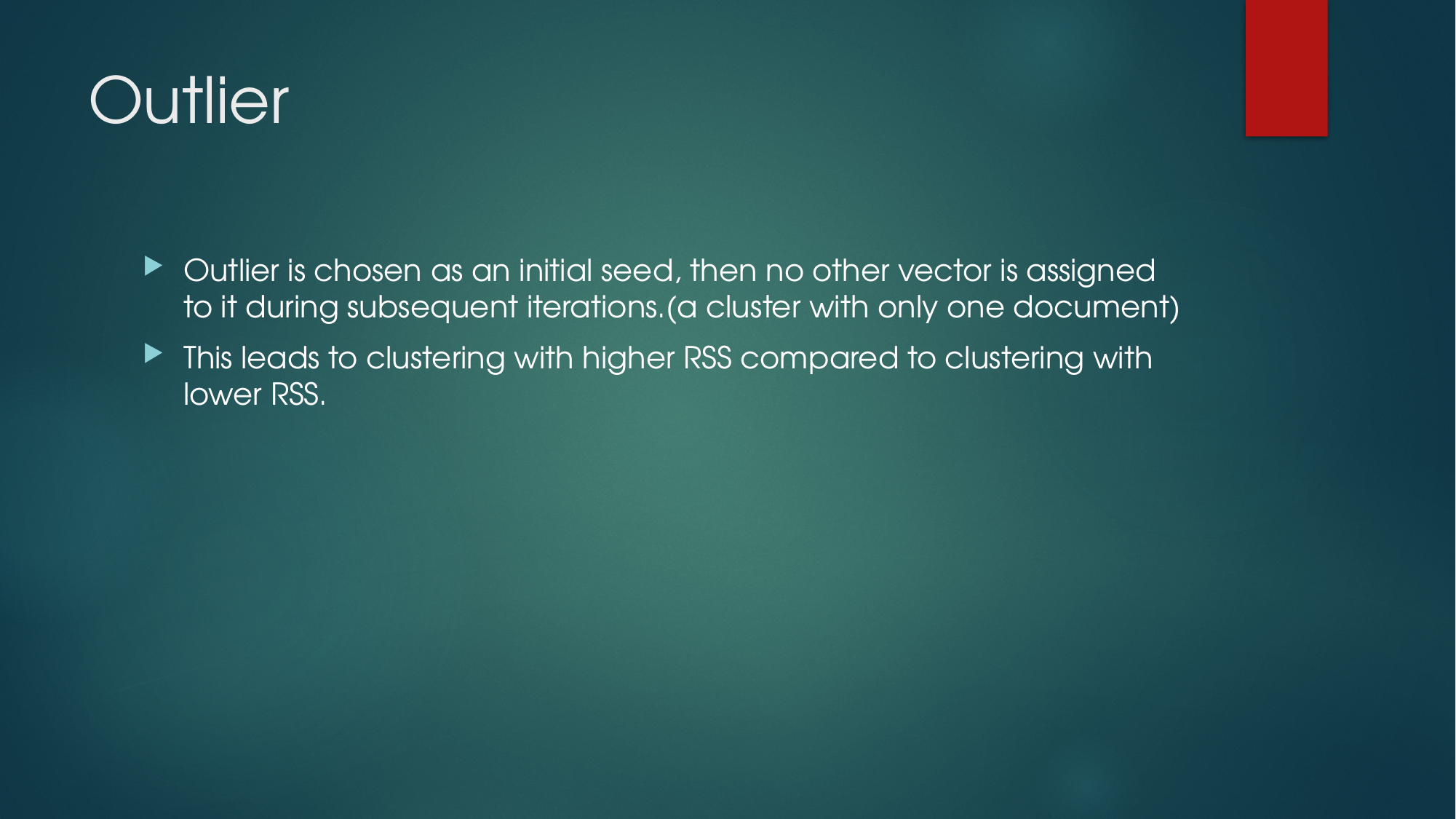

# Outlier
Outlier is chosen as an initial seed, then no other vector is assigned to it during subsequent iterations.(a cluster with only one document)
This leads to clustering with higher RSS compared to clustering with lower RSS.